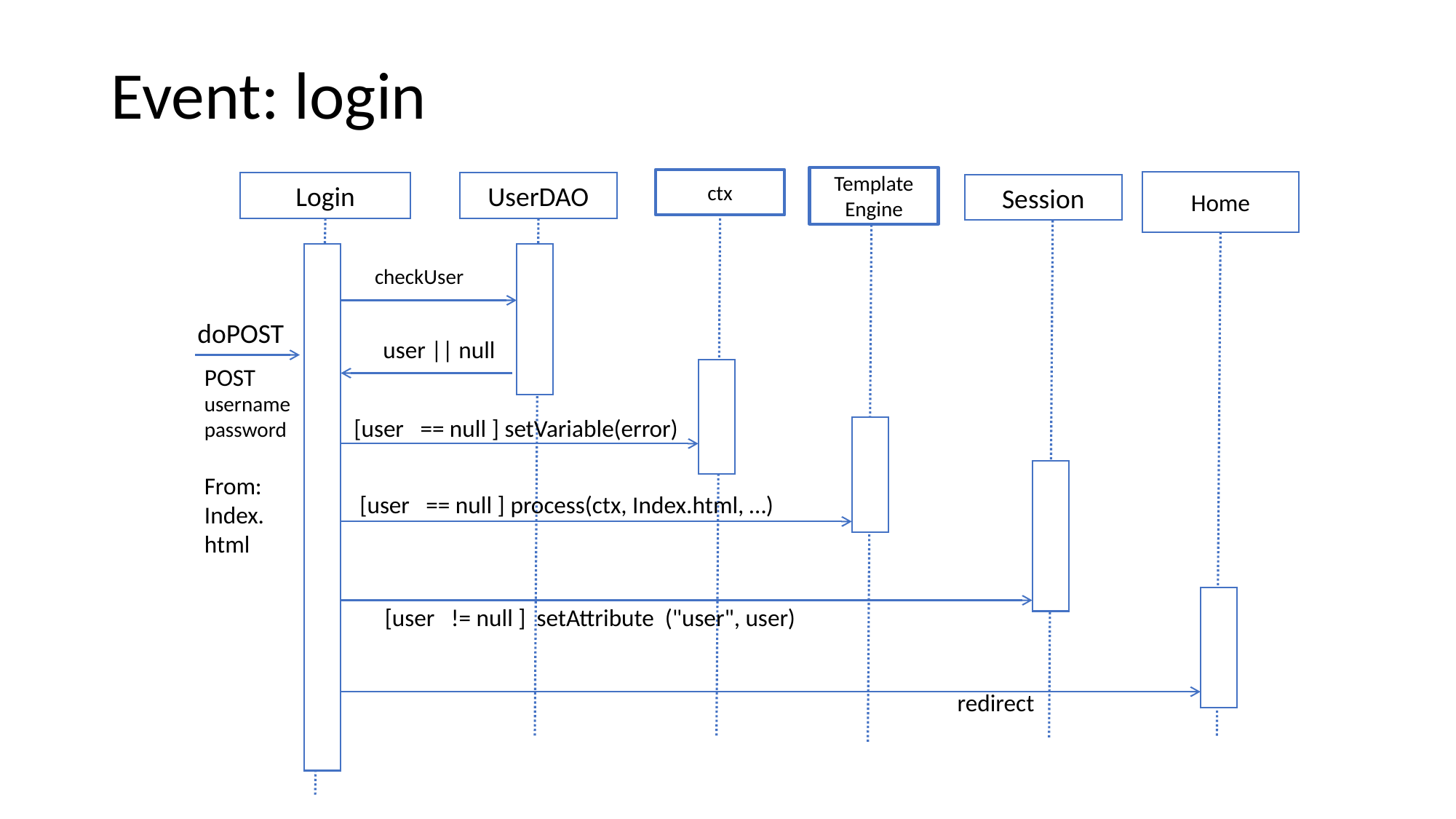

# Event: login
Template
Engine
ctx
Home
Login
UserDAO
Session

checkUser
doPOST
user || null
POST
username
password

From: Index.
html

[user   == null ] setVariable(error)

[user   == null ] process(ctx, Index.html, …)

[user   != null ]  setAttribute  ("user", user)
redirect